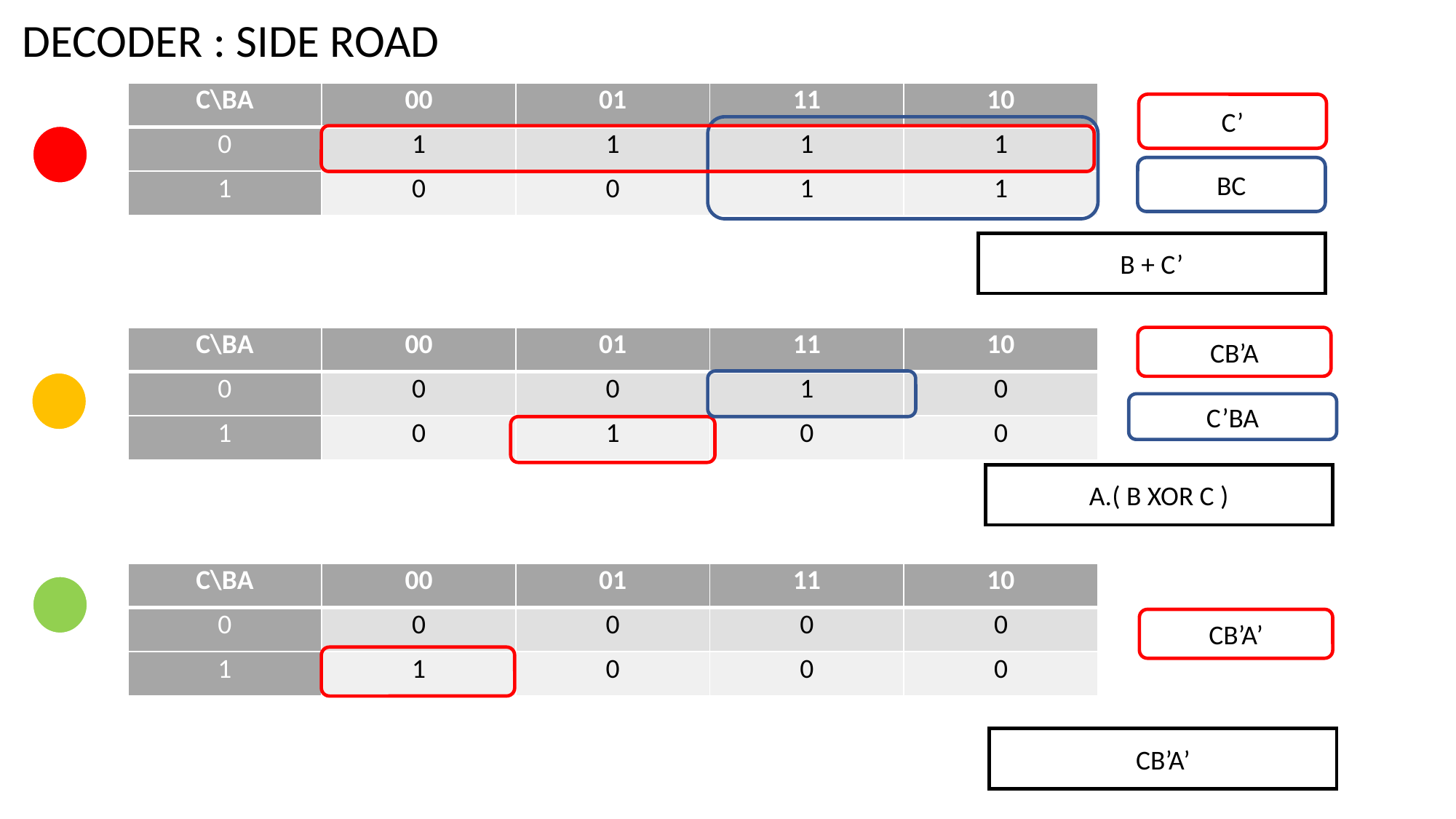

# DECODER : SIDE ROAD
| C\BA | 00 | 01 | 11 | 10 |
| --- | --- | --- | --- | --- |
| 0 | 1 | 1 | 1 | 1 |
| 1 | 0 | 0 | 1 | 1 |
C’

BC
B + C’
| C\BA | 00 | 01 | 11 | 10 |
| --- | --- | --- | --- | --- |
| 0 | 0 | 0 | 1 | 0 |
| 1 | 0 | 1 | 0 | 0 |
CB’A

C’BA

A.( B XOR C )
| C\BA | 00 | 01 | 11 | 10 |
| --- | --- | --- | --- | --- |
| 0 | 0 | 0 | 0 | 0 |
| 1 | 1 | 0 | 0 | 0 |

CB’A’

CB’A’